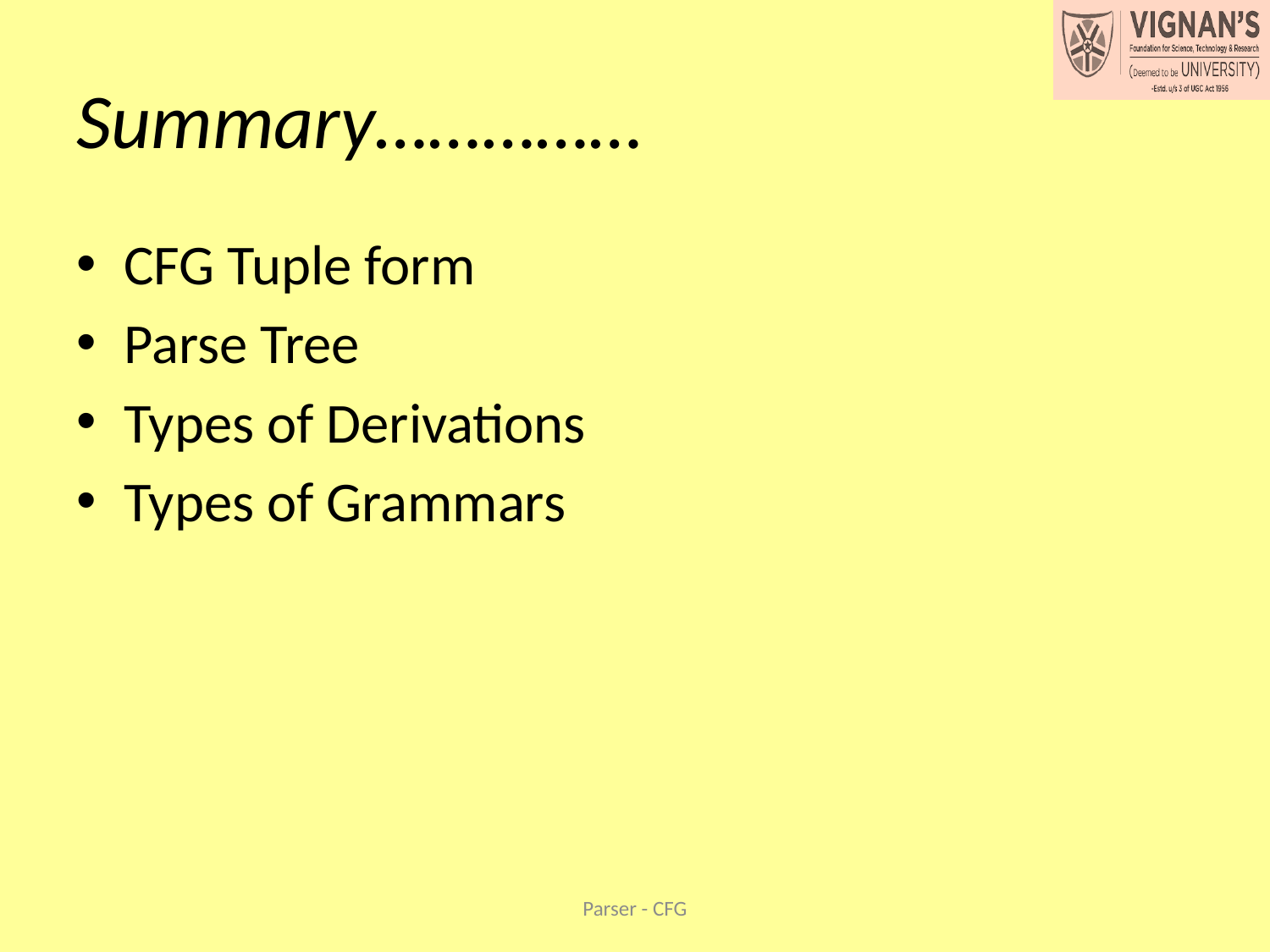

# Summary……………
CFG Tuple form
Parse Tree
Types of Derivations
Types of Grammars

Parser - CFG